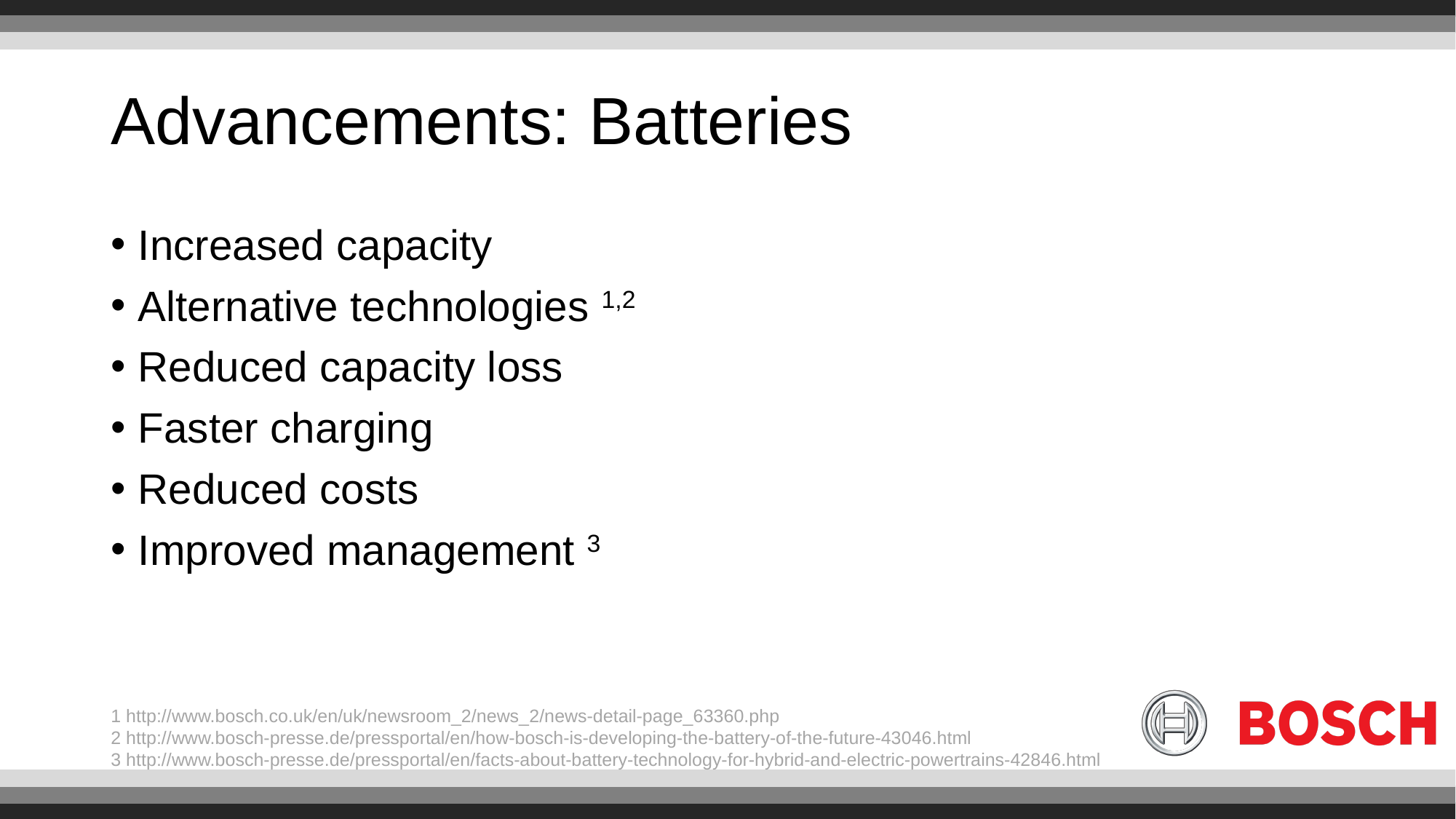

# Advancements: Batteries
Increased capacity
Alternative technologies 1,2
Reduced capacity loss
Faster charging
Reduced costs
Improved management 3
1 http://www.bosch.co.uk/en/uk/newsroom_2/news_2/news-detail-page_63360.php
2 http://www.bosch-presse.de/pressportal/en/how-bosch-is-developing-the-battery-of-the-future-43046.html
3 http://www.bosch-presse.de/pressportal/en/facts-about-battery-technology-for-hybrid-and-electric-powertrains-42846.html